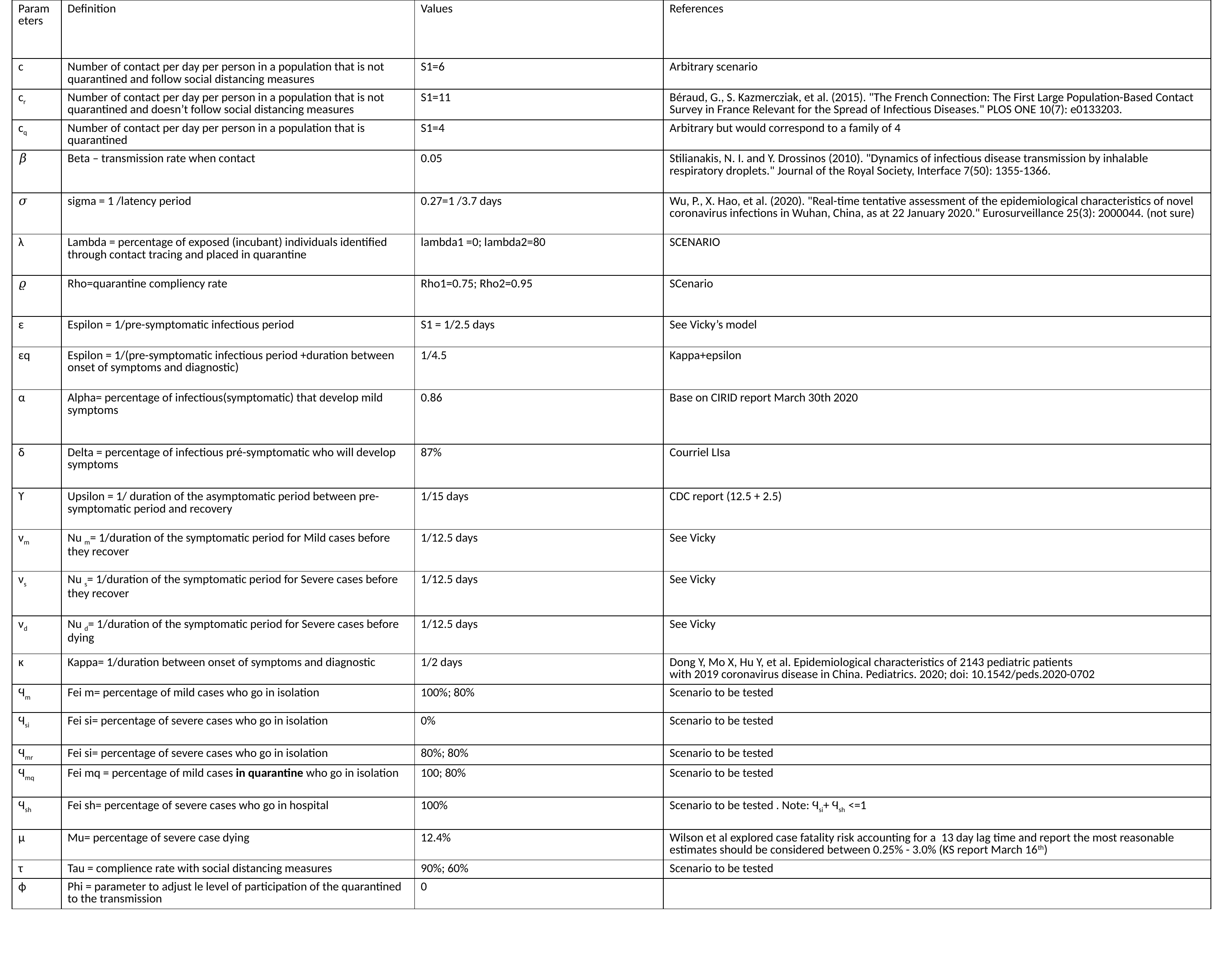

| Parameters | Definition | Values | References |
| --- | --- | --- | --- |
| c | Number of contact per day per person in a population that is not quarantined and follow social distancing measures | S1=6 | Arbitrary scenario |
| cr | Number of contact per day per person in a population that is not quarantined and doesn’t follow social distancing measures | S1=11 | Béraud, G., S. Kazmercziak, et al. (2015). "The French Connection: The First Large Population-Based Contact Survey in France Relevant for the Spread of Infectious Diseases." PLOS ONE 10(7): e0133203. |
| cq | Number of contact per day per person in a population that is quarantined | S1=4 | Arbitrary but would correspond to a family of 4 |
| 𝛽 | Beta – transmission rate when contact | 0.05 | Stilianakis, N. I. and Y. Drossinos (2010). "Dynamics of infectious disease transmission by inhalable respiratory droplets." Journal of the Royal Society, Interface 7(50): 1355-1366. |
| 𝜎 | sigma = 1 /latency period | 0.27=1 /3.7 days | Wu, P., X. Hao, et al. (2020). "Real-time tentative assessment of the epidemiological characteristics of novel coronavirus infections in Wuhan, China, as at 22 January 2020." Eurosurveillance 25(3): 2000044. (not sure) |
| λ | Lambda = percentage of exposed (incubant) individuals identified through contact tracing and placed in quarantine | lambda1 =0; lambda2=80 | SCENARIO |
| 𝜚 | Rho=quarantine compliency rate | Rho1=0.75; Rho2=0.95 | SCenario |
| ε | Espilon = 1/pre-symptomatic infectious period | S1 = 1/2.5 days | See Vicky’s model |
| εq | Espilon = 1/(pre-symptomatic infectious period +duration between onset of symptoms and diagnostic) | 1/4.5 | Kappa+epsilon |
| α | Alpha= percentage of infectious(symptomatic) that develop mild symptoms | 0.86 | Base on CIRID report March 30th 2020 |
| δ | Delta = percentage of infectious pré-symptomatic who will develop symptoms | 87% | Courriel LIsa |
| ϒ | Upsilon = 1/ duration of the asymptomatic period between pre-symptomatic period and recovery | 1/15 days | CDC report (12.5 + 2.5) |
| νm | Nu m= 1/duration of the symptomatic period for Mild cases before they recover | 1/12.5 days | See Vicky |
| νs | Nu s= 1/duration of the symptomatic period for Severe cases before they recover | 1/12.5 days | See Vicky |
| νd | Nu d= 1/duration of the symptomatic period for Severe cases before dying | 1/12.5 days | See Vicky |
| κ | Kappa= 1/duration between onset of symptoms and diagnostic | 1/2 days | Dong Y, Mo X, Hu Y, et al. Epidemiological characteristics of 2143 pediatric patients with 2019 coronavirus disease in China. Pediatrics. 2020; doi: 10.1542/peds.2020-0702 |
| Ϥm | Fei m= percentage of mild cases who go in isolation | 100%; 80% | Scenario to be tested |
| Ϥsi | Fei si= percentage of severe cases who go in isolation | 0% | Scenario to be tested |
| Ϥmr | Fei si= percentage of severe cases who go in isolation | 80%; 80% | Scenario to be tested |
| Ϥmq | Fei mq = percentage of mild cases in quarantine who go in isolation | 100; 80% | Scenario to be tested |
| Ϥsh | Fei sh= percentage of severe cases who go in hospital | 100% | Scenario to be tested . Note: Ϥsi+ Ϥsh <=1 |
| μ | Mu= percentage of severe case dying | 12.4% | Wilson et al explored case fatality risk accounting for a 13 day lag time and report the most reasonable estimates should be considered between 0.25% - 3.0% (KS report March 16th) |
| τ | Tau = complience rate with social distancing measures | 90%; 60% | Scenario to be tested |
| ϕ | Phi = parameter to adjust le level of participation of the quarantined to the transmission | 0 |  |